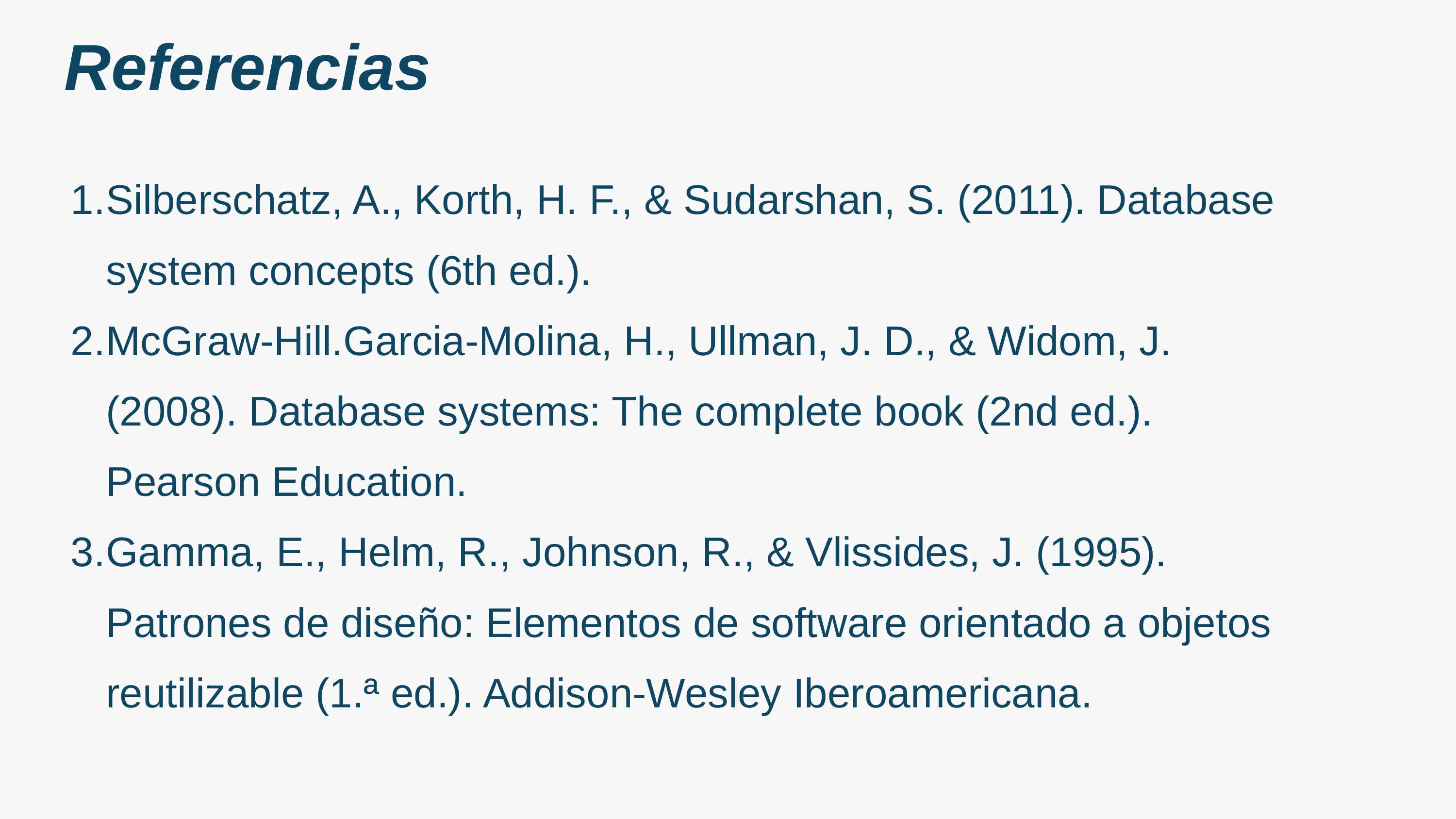

Referencias
Silberschatz, A., Korth, H. F., & Sudarshan, S. (2011). Database system concepts (6th ed.).
McGraw-Hill.Garcia-Molina, H., Ullman, J. D., & Widom, J. (2008). Database systems: The complete book (2nd ed.). Pearson Education.
Gamma, E., Helm, R., Johnson, R., & Vlissides, J. (1995). Patrones de diseño: Elementos de software orientado a objetos reutilizable (1.ª ed.). Addison-Wesley Iberoamericana.